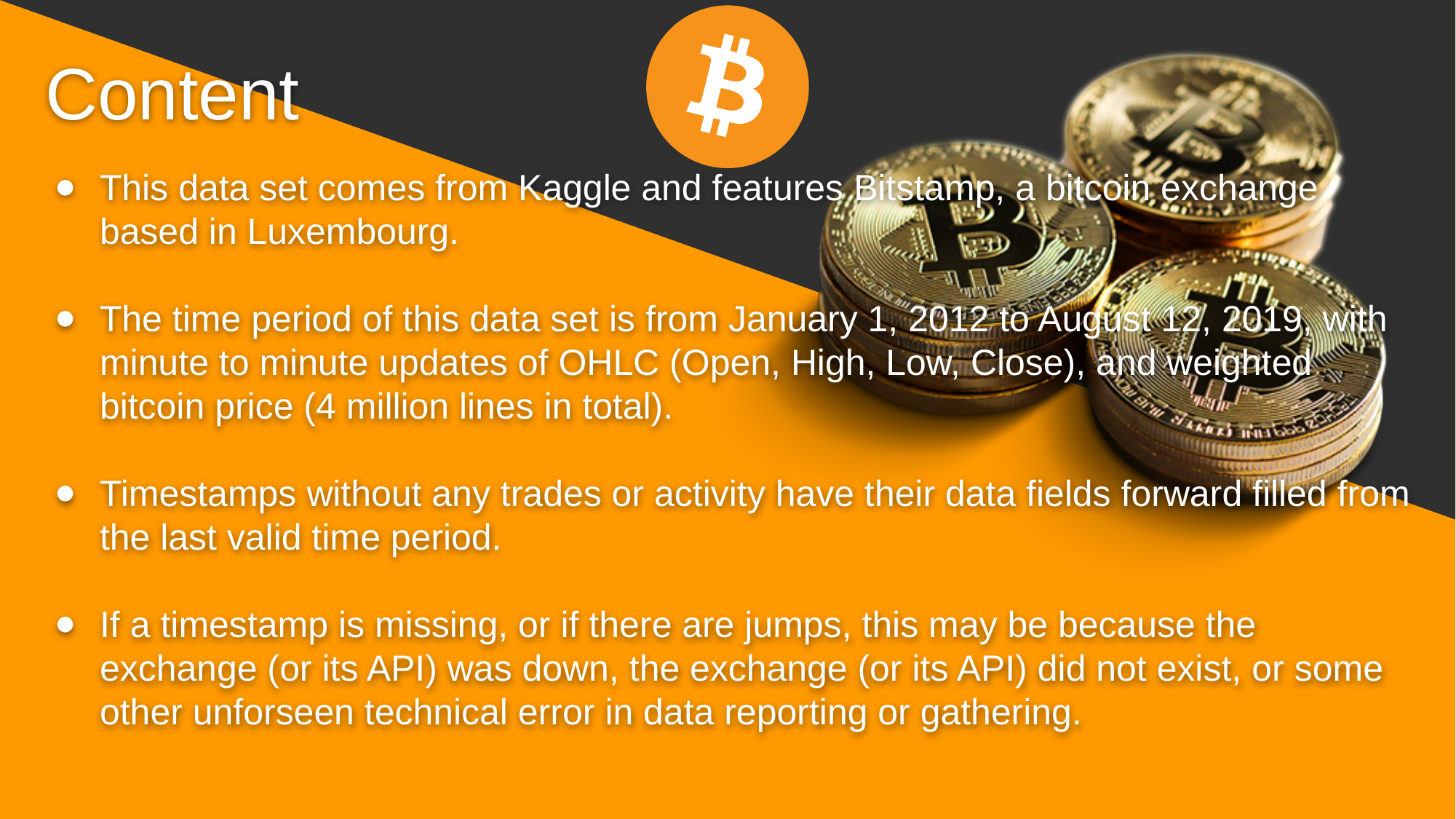

Content
This data set comes from Kaggle and features Bitstamp, a bitcoin exchange based in Luxembourg.

The time period of this data set is from January 1, 2012 to August 12, 2019, with minute to minute updates of OHLC (Open, High, Low, Close), and weighted bitcoin price (4 million lines in total).

Timestamps without any trades or activity have their data fields forward filled from the last valid time period.

If a timestamp is missing, or if there are jumps, this may be because the exchange (or its API) was down, the exchange (or its API) did not exist, or some other unforseen technical error in data reporting or gathering.